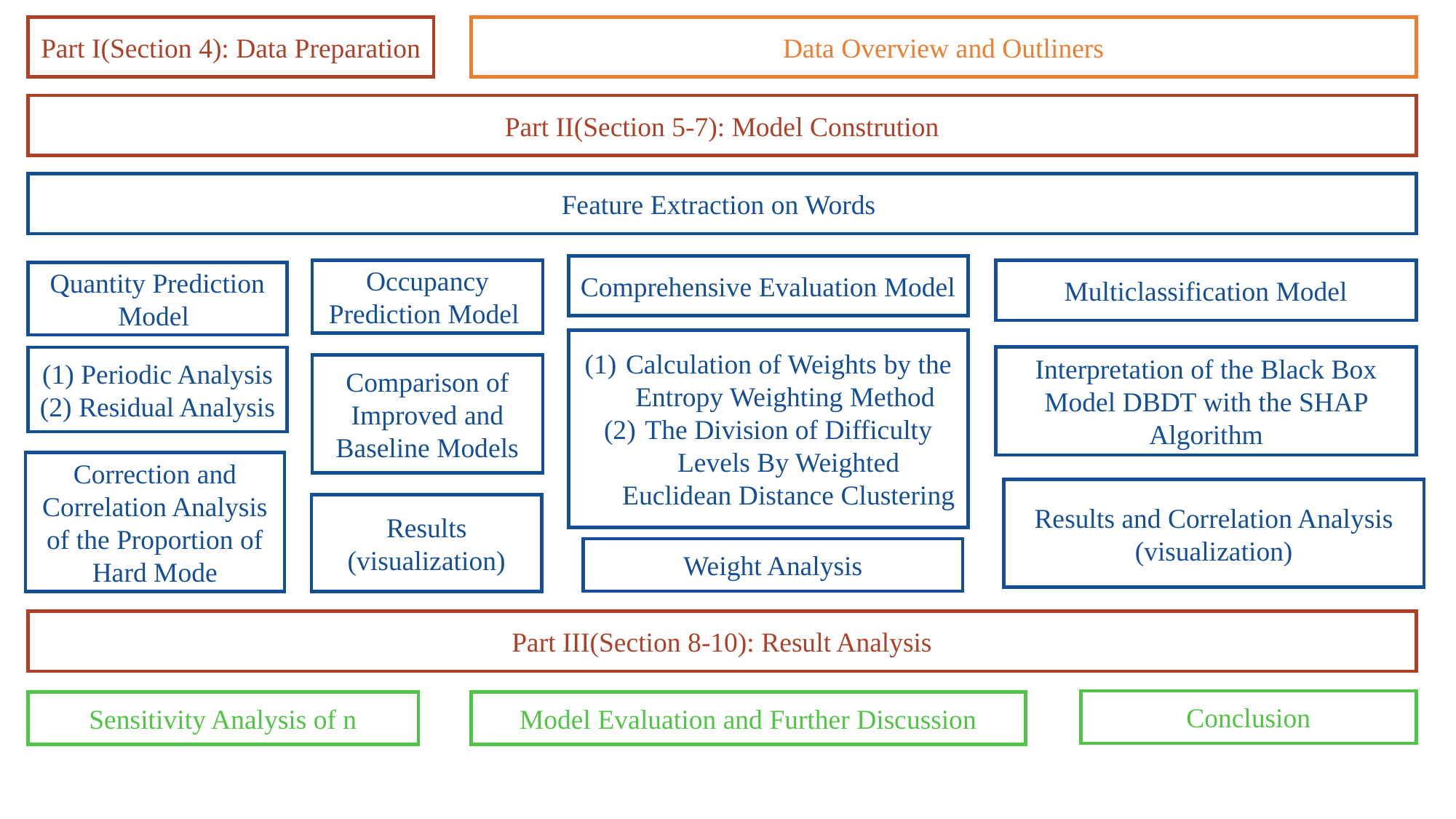

Part I(Section 4): Data Preparation
Data Overview and Outliners
Part II(Section 5-7): Model Constrution
Feature Extraction on Words
Comprehensive Evaluation Model
Occupancy Prediction Model
Multiclassification Model
Quantity Prediction Model
Calculation of Weights by the Entropy Weighting Method
The Division of Difficulty Levels By Weighted Euclidean Distance Clustering
(1) Periodic Analysis
(2) Residual Analysis
Interpretation of the Black Box Model DBDT with the SHAP Algorithm
Comparison of Improved and Baseline Models
Correction and Correlation Analysis of the Proportion of Hard Mode
Results and Correlation Analysis
(visualization)
Results
(visualization)
Weight Analysis
Part III(Section 8-10): Result Analysis
Conclusion
Model Evaluation and Further Discussion
Sensitivity Analysis of n